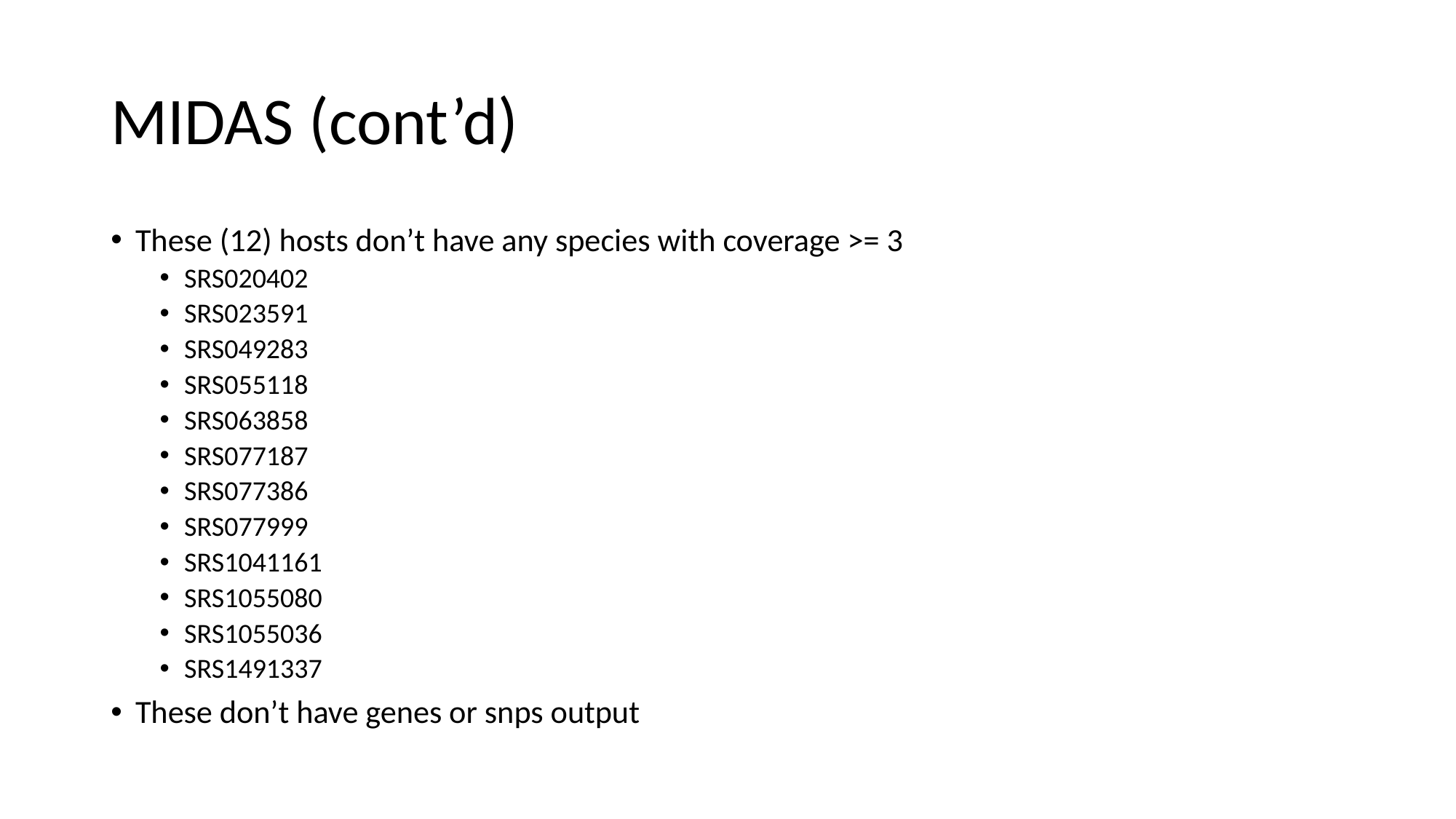

# MIDAS (cont’d)
These (12) hosts don’t have any species with coverage >= 3
SRS020402
SRS023591
SRS049283
SRS055118
SRS063858
SRS077187
SRS077386
SRS077999
SRS1041161
SRS1055080
SRS1055036
SRS1491337
These don’t have genes or snps output